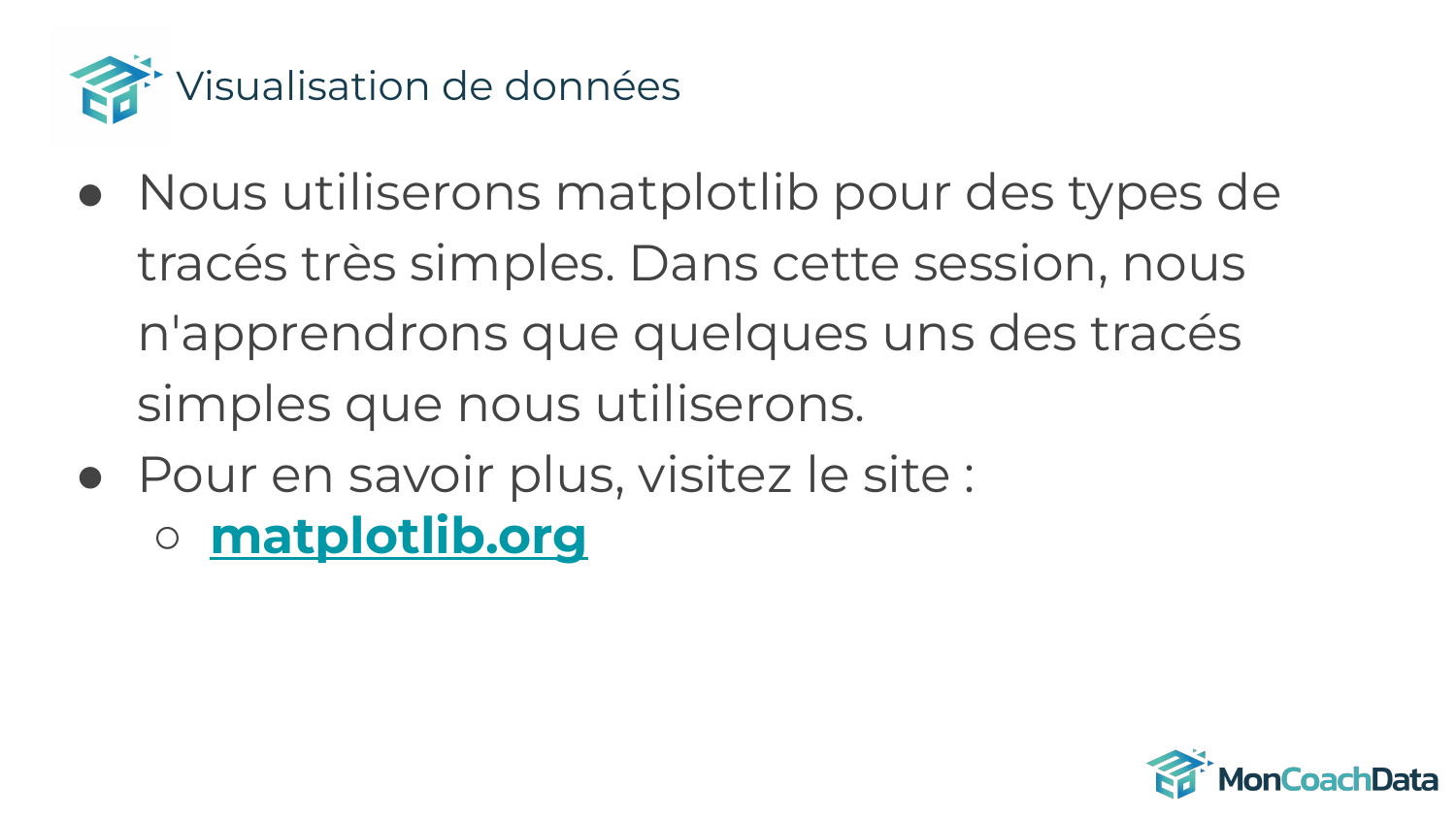

# Visualisation de données
Nous utiliserons matplotlib pour des types de tracés très simples. Dans cette session, nous n'apprendrons que quelques uns des tracés simples que nous utiliserons.
Pour en savoir plus, visitez le site :
matplotlib.org